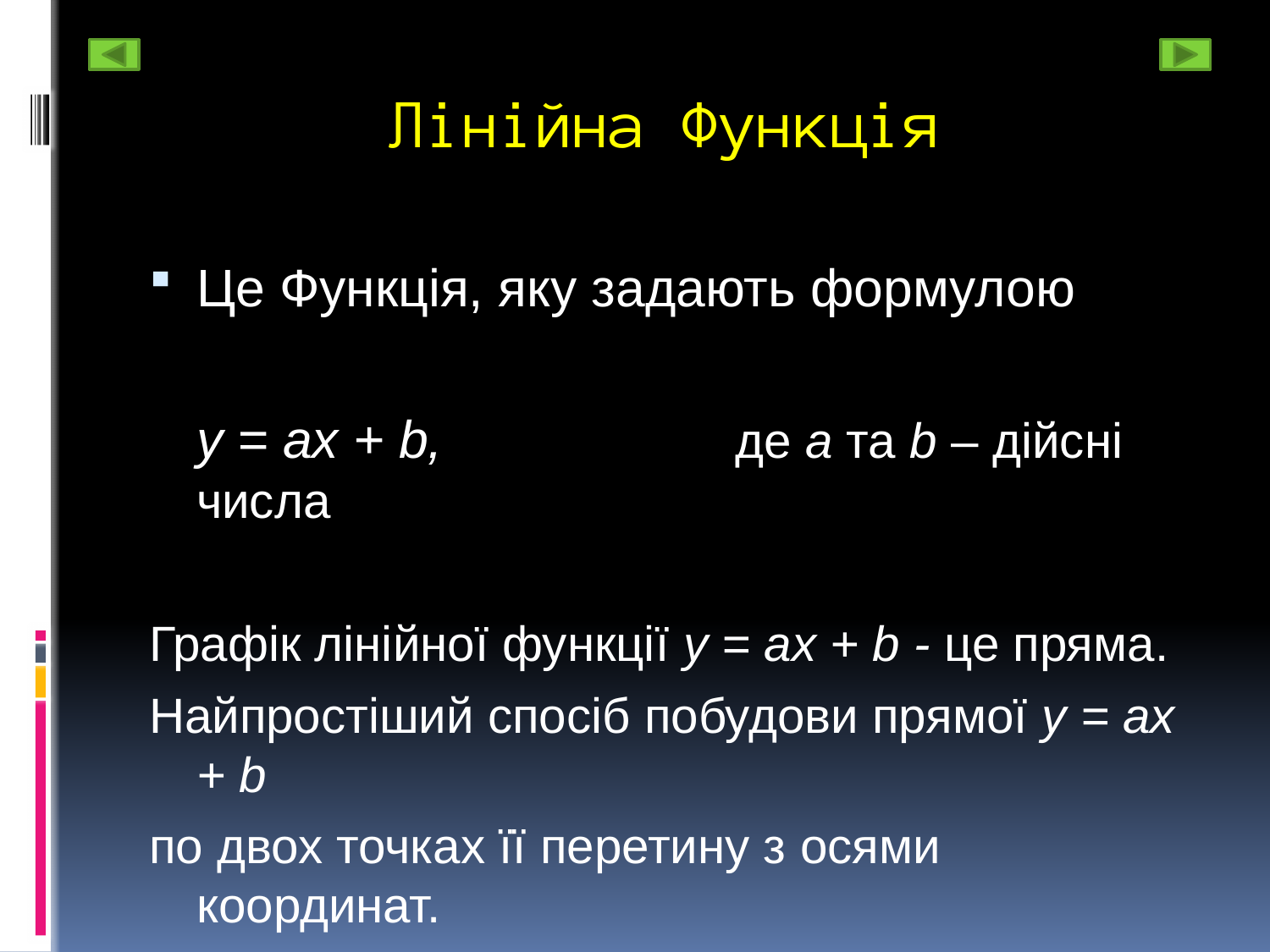

# Лінійна Функція
Це Функція, яку задають формулою

	y = ax + b,                    де a та b – дійсні числа

Графік лінійної функції y = ax + b - це пряма.
Найпростіший спосіб побудови прямої y = ax + b
по двох точках її перетину з осями координат.